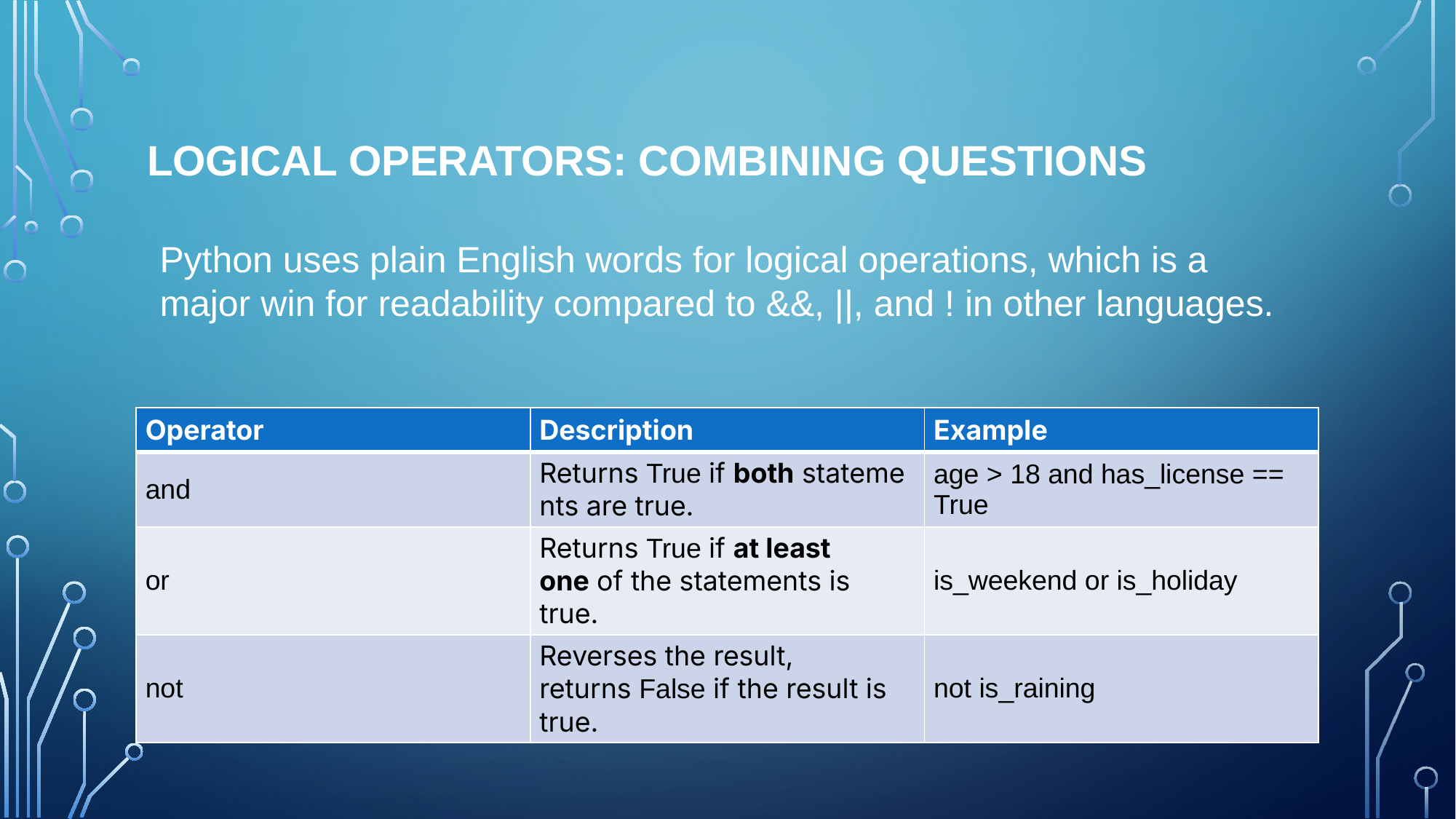

# Logical Operators: Combining Questions
Python uses plain English words for logical operations, which is a major win for readability compared to &&, ||, and ! in other languages.
| Operator | Description | Example |
| --- | --- | --- |
| and | Returns True if both statements are true. | age > 18 and has\_license == True |
| or | Returns True if at least one of the statements is true. | is\_weekend or is\_holiday |
| not | Reverses the result, returns False if the result is true. | not is\_raining |